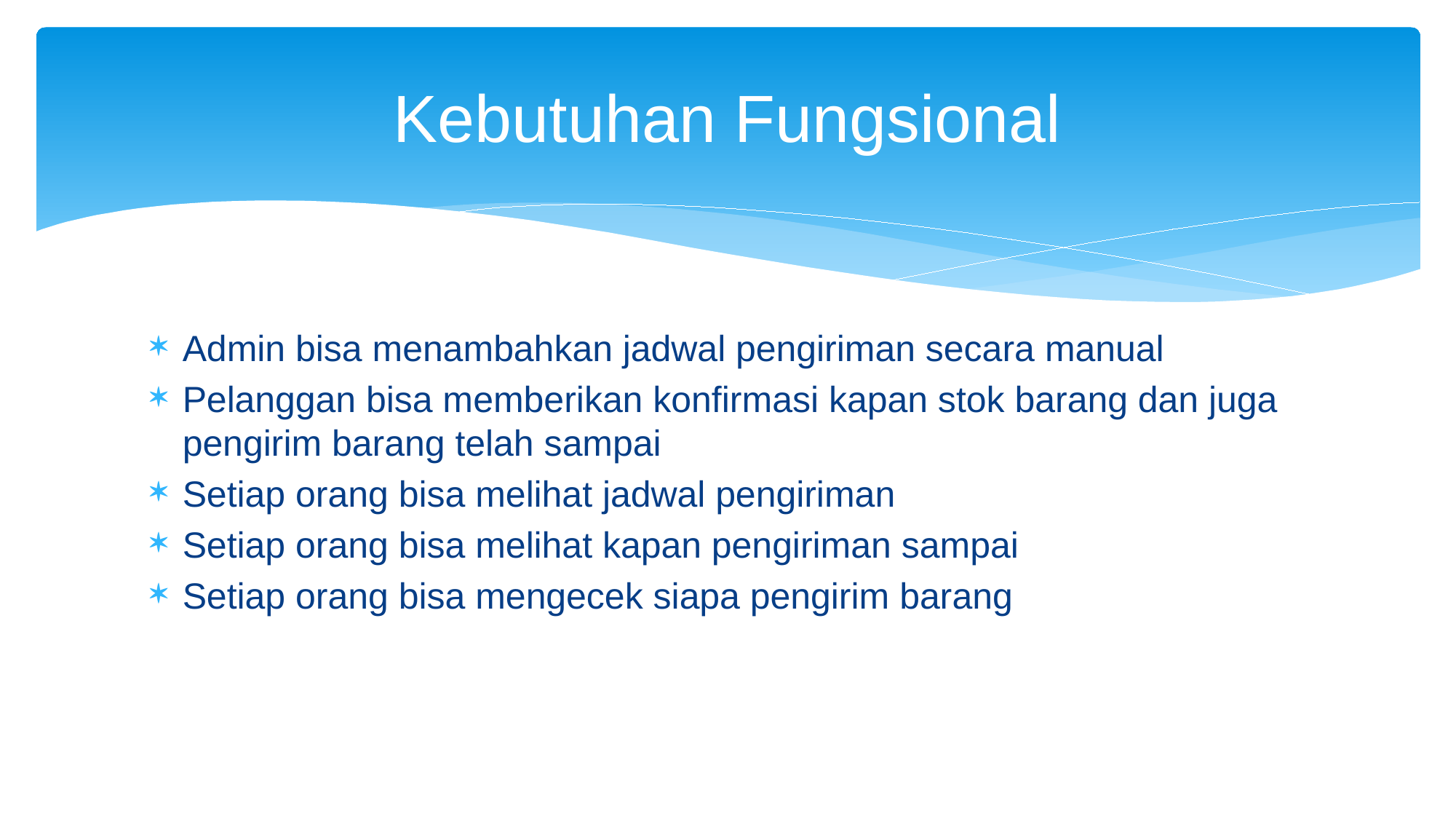

# Kebutuhan Fungsional
Admin bisa menambahkan jadwal pengiriman secara manual
Pelanggan bisa memberikan konfirmasi kapan stok barang dan juga pengirim barang telah sampai
Setiap orang bisa melihat jadwal pengiriman
Setiap orang bisa melihat kapan pengiriman sampai
Setiap orang bisa mengecek siapa pengirim barang